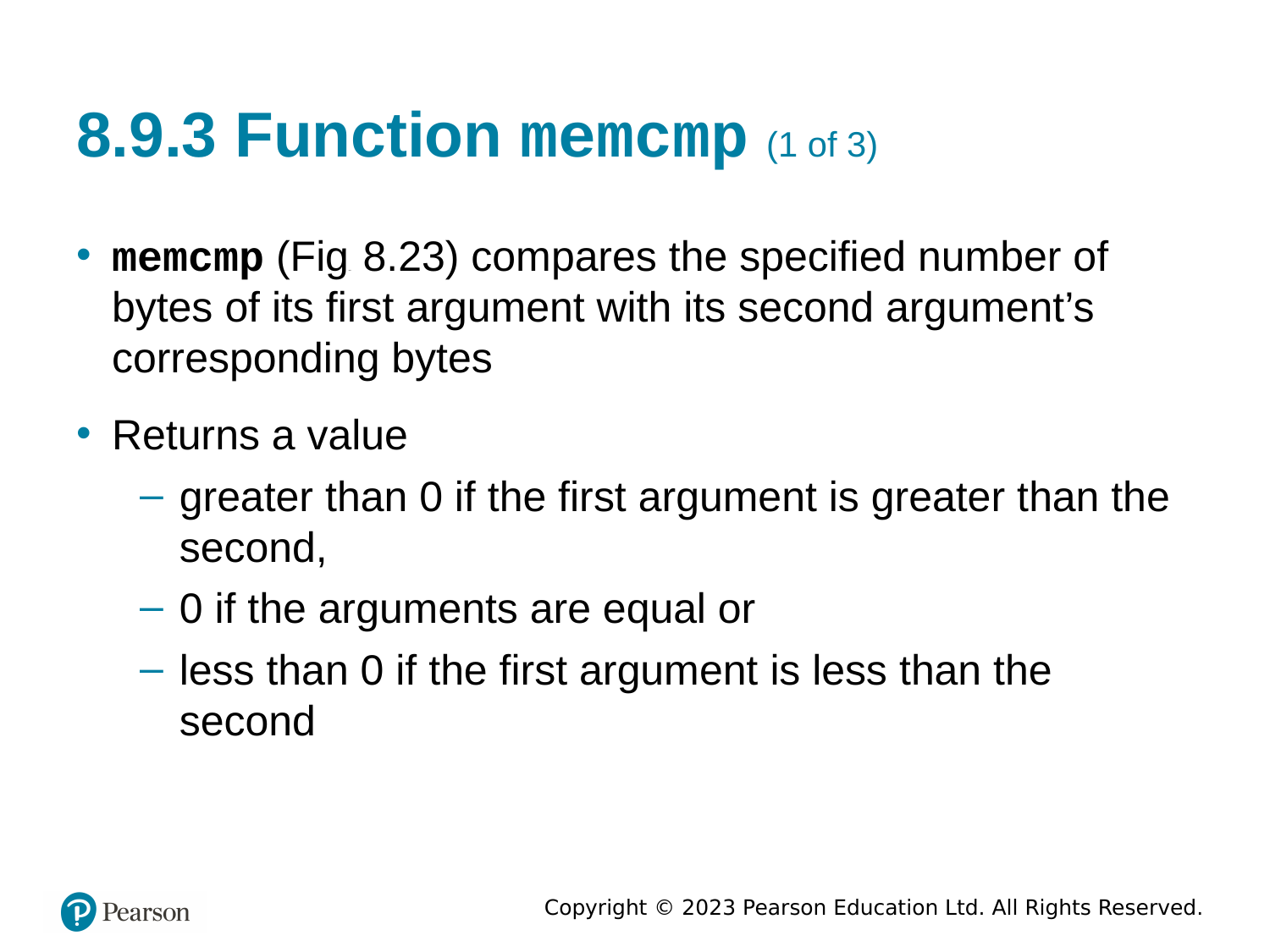

# 8.9.3 Function memcmp (1 of 3)
memcmp (Figure 8.23) compares the specified number of bytes of its first argument with its second argument’s corresponding bytes
Returns a value
greater than 0 if the first argument is greater than the second,
0 if the arguments are equal or
less than 0 if the first argument is less than the second